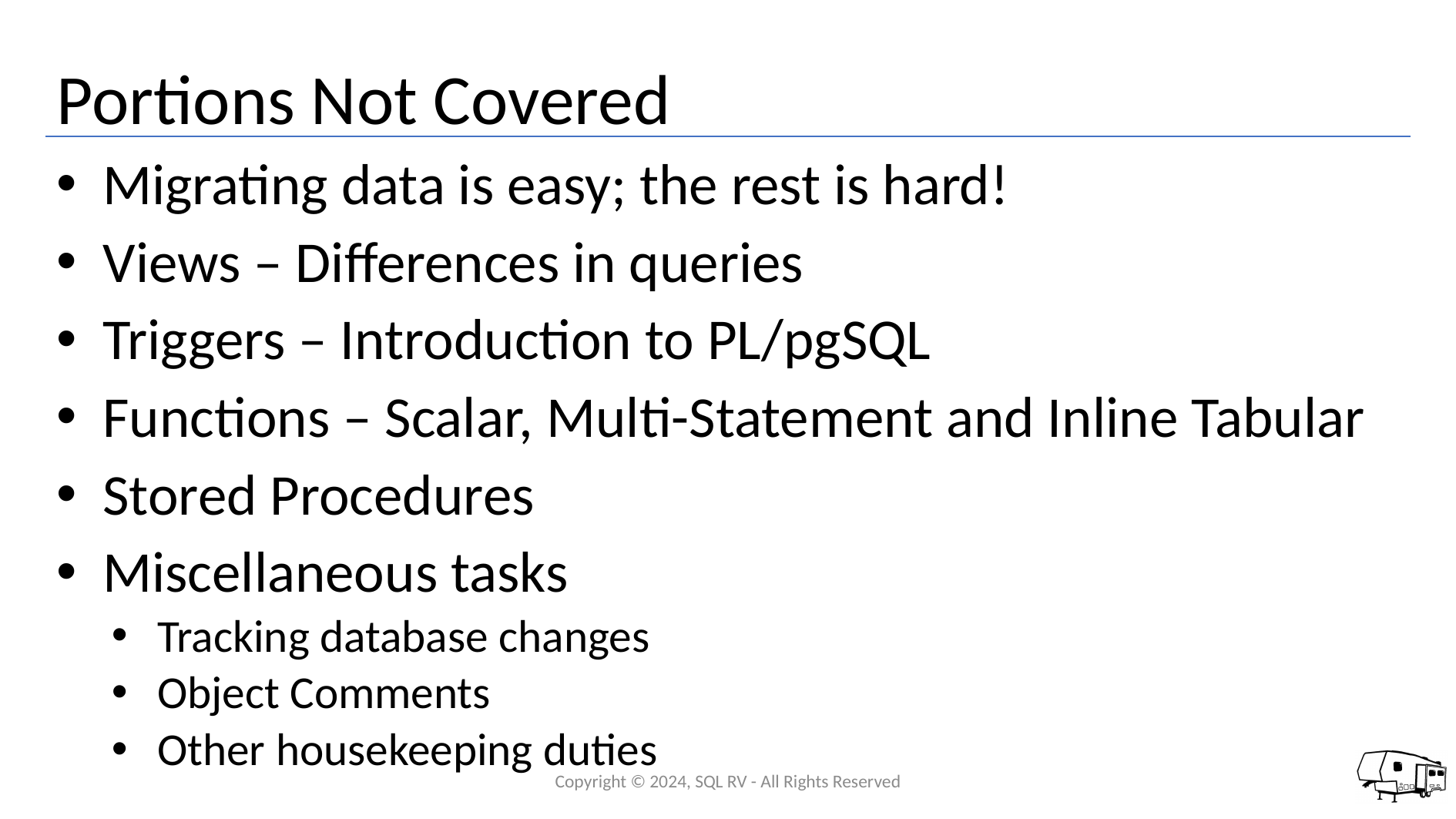

# Portions Not Covered
Migrating data is easy; the rest is hard!
Views – Differences in queries
Triggers – Introduction to PL/pgSQL
Functions – Scalar, Multi-Statement and Inline Tabular
Stored Procedures
Miscellaneous tasks
Tracking database changes
Object Comments
Other housekeeping duties

Copyright © 2024, SQL RV - All Rights Reserved